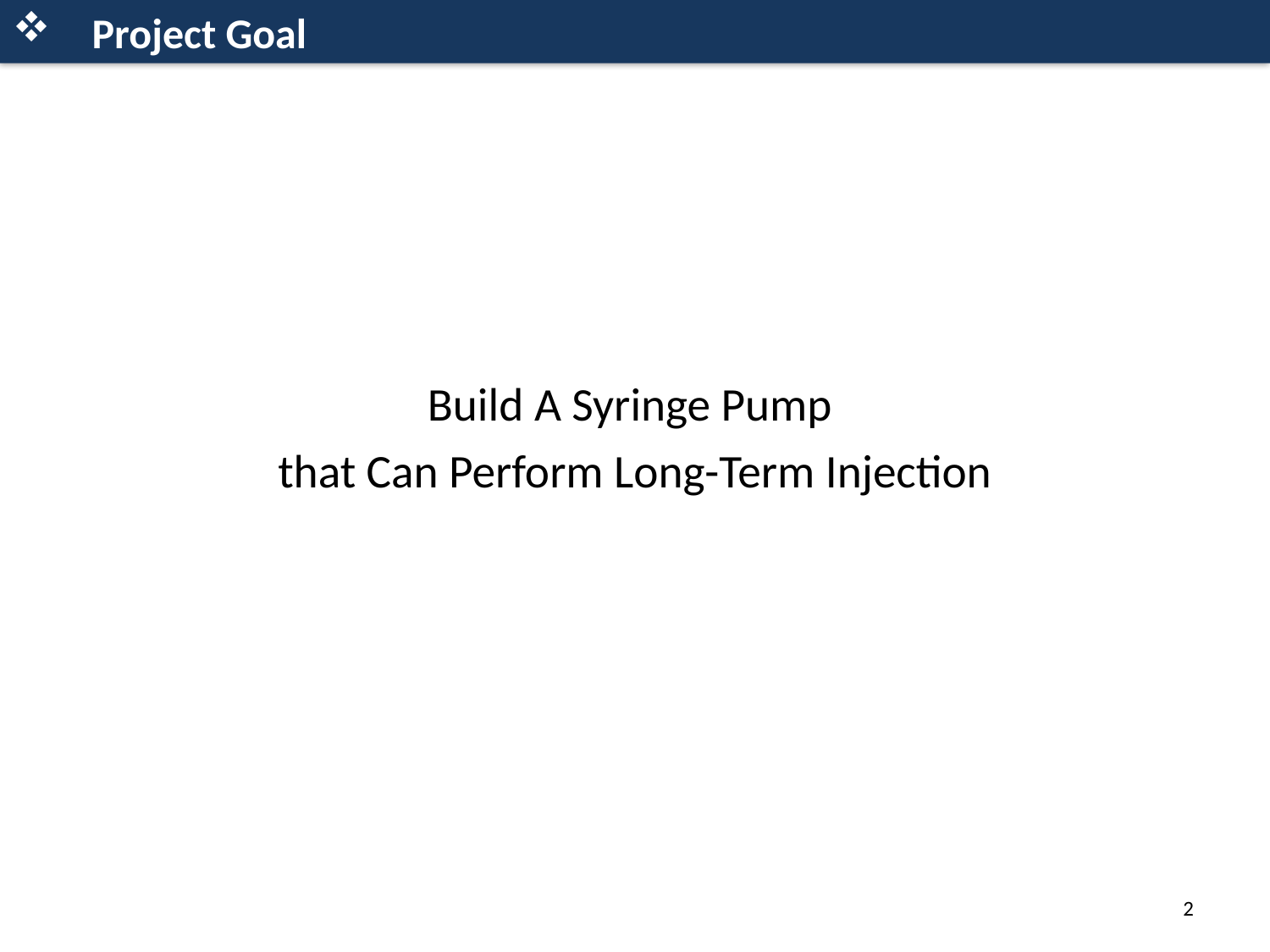

Project Goal
Build A Syringe Pump
that Can Perform Long-Term Injection

2